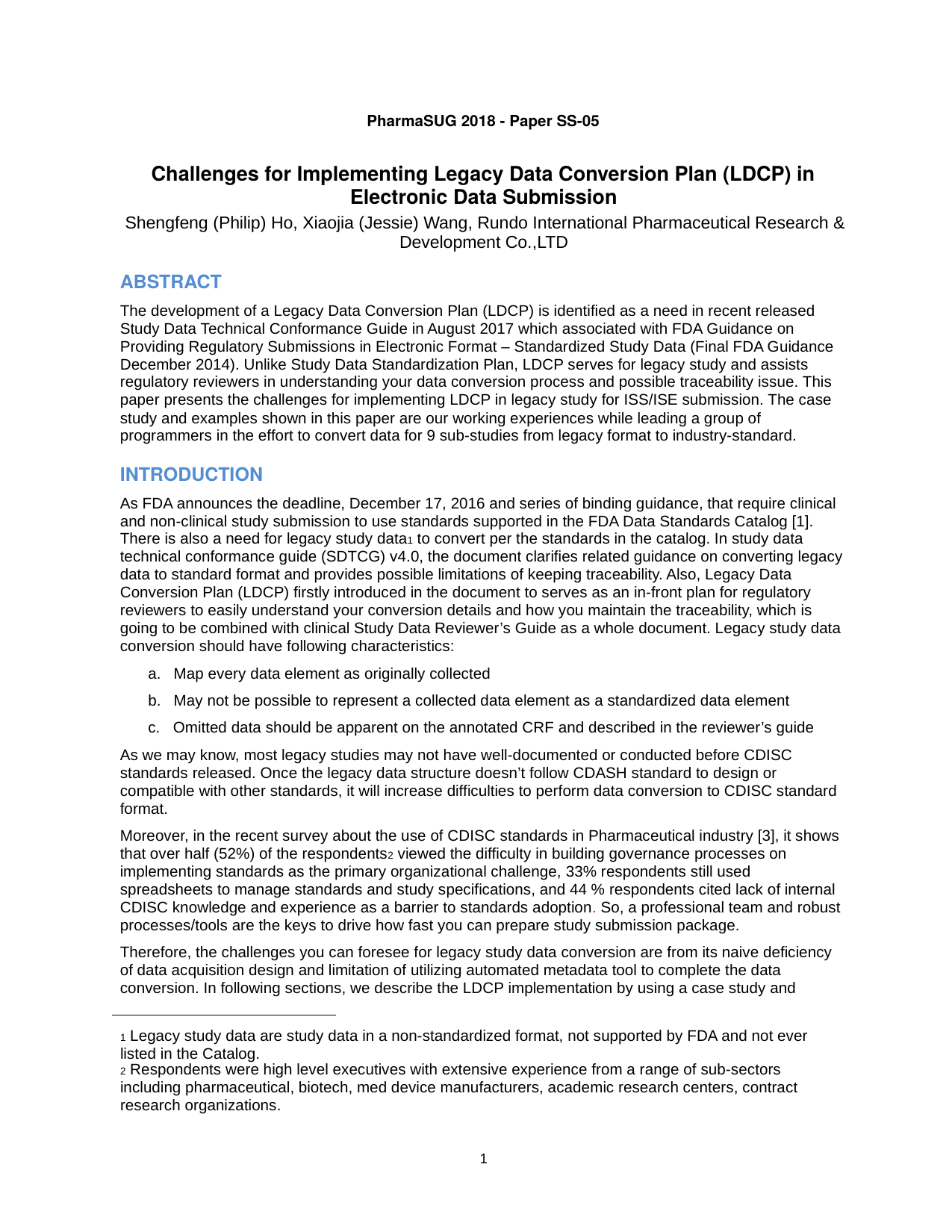

PharmaSUG 2018 - Paper SS-05
Challenges for Implementing Legacy Data Conversion Plan (LDCP) in
Electronic Data Submission
Shengfeng (Philip) Ho, Xiaojia (Jessie) Wang, Rundo International Pharmaceutical Research &
Development Co.,LTD
ABSTRACT
The development of a Legacy Data Conversion Plan (LDCP) is identified as a need in recent released
Study Data Technical Conformance Guide in August 2017 which associated with FDA Guidance on
Providing Regulatory Submissions in Electronic Format – Standardized Study Data (Final FDA Guidance
December 2014). Unlike Study Data Standardization Plan, LDCP serves for legacy study and assists
regulatory reviewers in understanding your data conversion process and possible traceability issue. This
paper presents the challenges for implementing LDCP in legacy study for ISS/ISE submission. The case
study and examples shown in this paper are our working experiences while leading a group of
programmers in the effort to convert data for 9 sub-studies from legacy format to industry-standard.
INTRODUCTION
As FDA announces the deadline, December 17, 2016 and series of binding guidance, that require clinical
and non-clinical study submission to use standards supported in the FDA Data Standards Catalog [1].
There is also a need for legacy study data1 to convert per the standards in the catalog. In study data
technical conformance guide (SDTCG) v4.0, the document clarifies related guidance on converting legacy
data to standard format and provides possible limitations of keeping traceability. Also, Legacy Data
Conversion Plan (LDCP) firstly introduced in the document to serves as an in-front plan for regulatory
reviewers to easily understand your conversion details and how you maintain the traceability, which is
going to be combined with clinical Study Data Reviewer’s Guide as a whole document. Legacy study data
conversion should have following characteristics:
a.   Map every data element as originally collected
b.   May not be possible to represent a collected data element as a standardized data element
c.   Omitted data should be apparent on the annotated CRF and described in the reviewer’s guide
As we may know, most legacy studies may not have well-documented or conducted before CDISC
standards released. Once the legacy data structure doesn’t follow CDASH standard to design or
compatible with other standards, it will increase difficulties to perform data conversion to CDISC standard
format.
Moreover, in the recent survey about the use of CDISC standards in Pharmaceutical industry [3], it shows
that over half (52%) of the respondents2 viewed the difficulty in building governance processes on
implementing standards as the primary organizational challenge, 33% respondents still used
spreadsheets to manage standards and study specifications, and 44 % respondents cited lack of internal
CDISC knowledge and experience as a barrier to standards adoption. So, a professional team and robust
processes/tools are the keys to drive how fast you can prepare study submission package.
Therefore, the challenges you can foresee for legacy study data conversion are from its naive deficiency
of data acquisition design and limitation of utilizing automated metadata tool to complete the data
conversion. In following sections, we describe the LDCP implementation by using a case study and

1 Legacy study data are study data in a non-standardized format, not supported by FDA and not ever
listed in the Catalog.
2 Respondents were high level executives with extensive experience from a range of sub-sectors
including pharmaceutical, biotech, med device manufacturers, academic research centers, contract
research organizations.
1